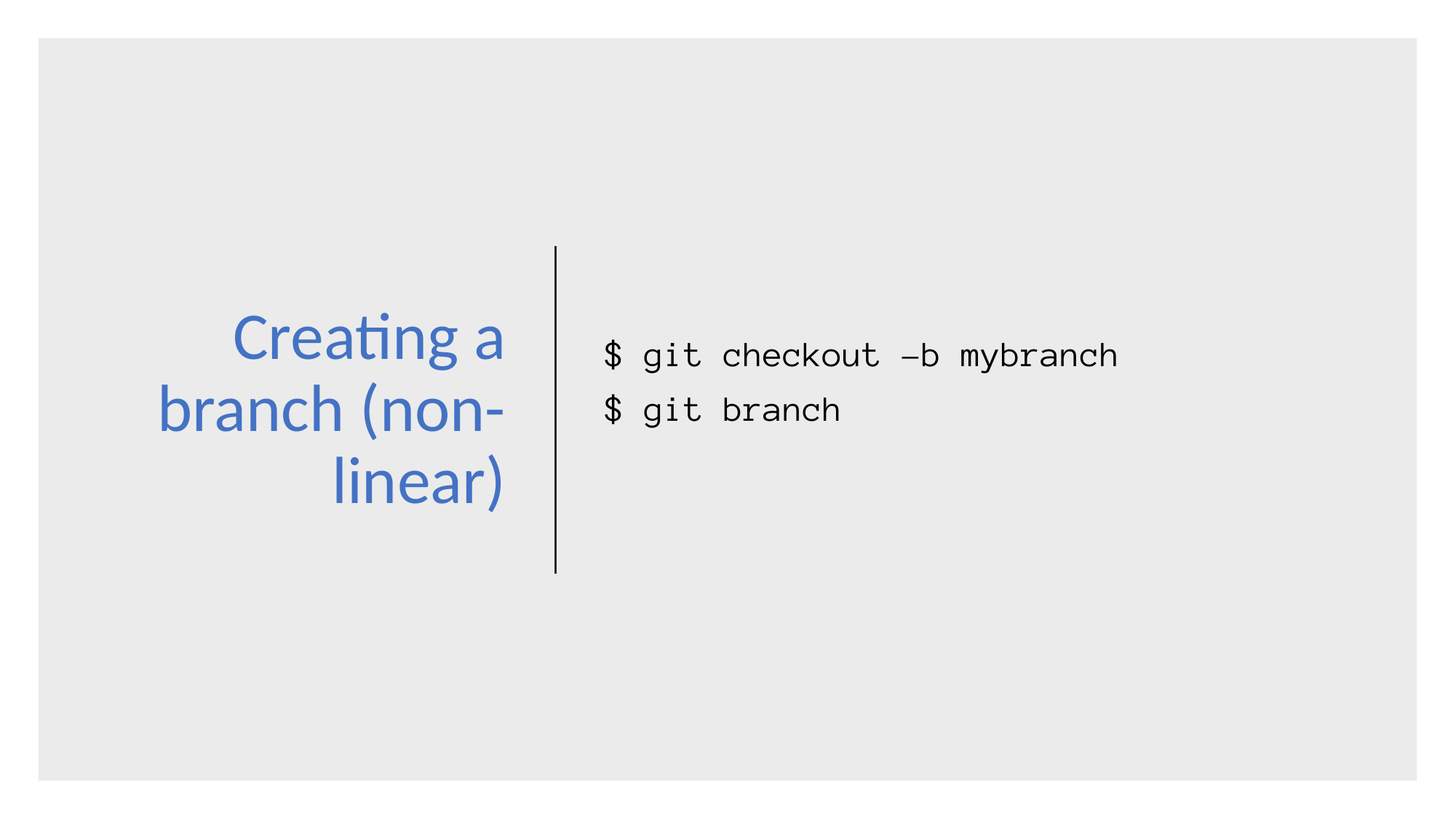

# Creating a branch (non-linear)
$ git checkout –b mybranch
$ git branch